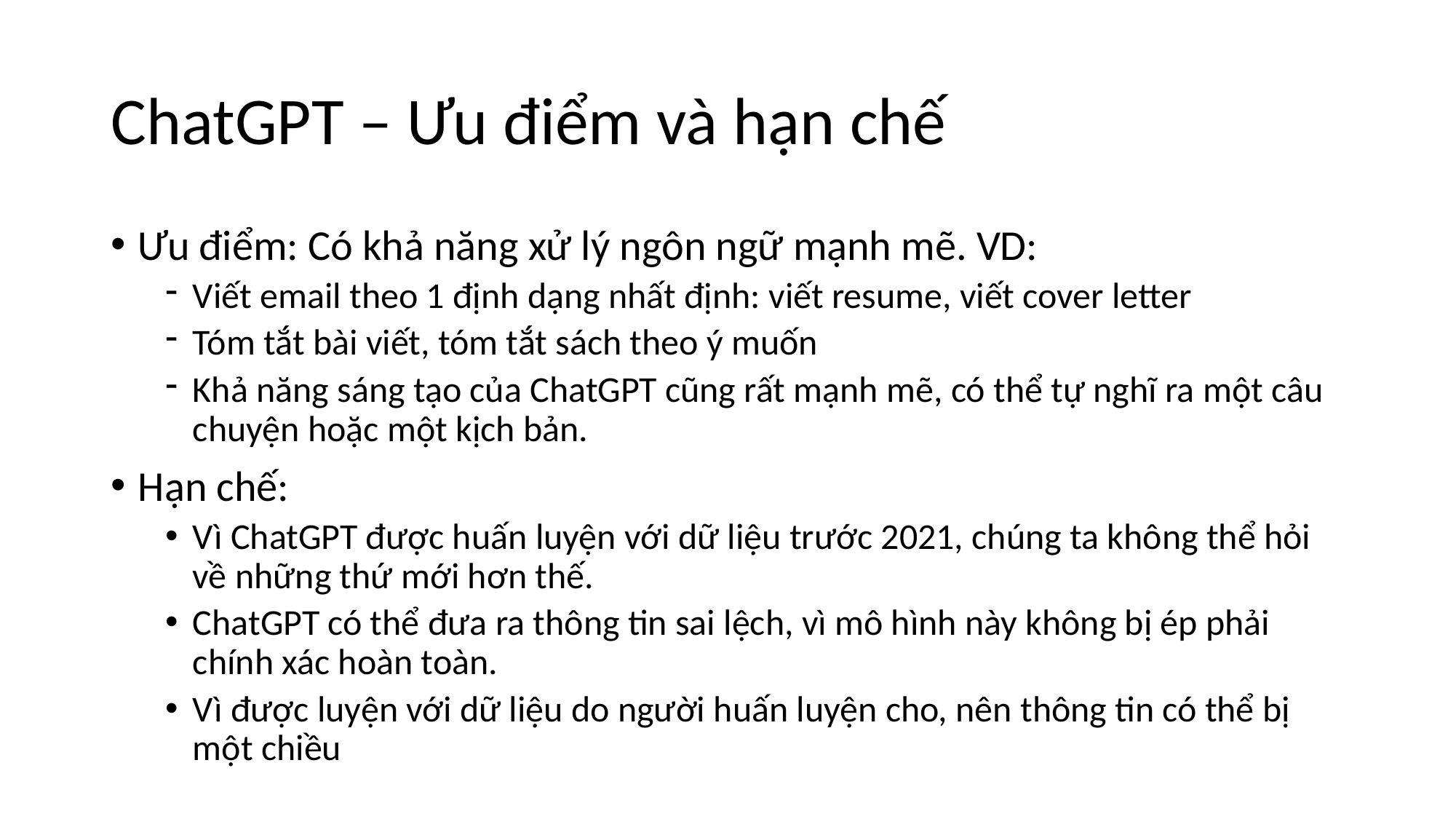

# ChatGPT – Ưu điểm và hạn chế
Ưu điểm: Có khả năng xử lý ngôn ngữ mạnh mẽ. VD:
Viết email theo 1 định dạng nhất định: viết resume, viết cover letter
Tóm tắt bài viết, tóm tắt sách theo ý muốn
Khả năng sáng tạo của ChatGPT cũng rất mạnh mẽ, có thể tự nghĩ ra một câu chuyện hoặc một kịch bản.
Hạn chế:
Vì ChatGPT được huấn luyện với dữ liệu trước 2021, chúng ta không thể hỏi về những thứ mới hơn thế.
ChatGPT có thể đưa ra thông tin sai lệch, vì mô hình này không bị ép phải chính xác hoàn toàn.
Vì được luyện với dữ liệu do người huấn luyện cho, nên thông tin có thể bị một chiều